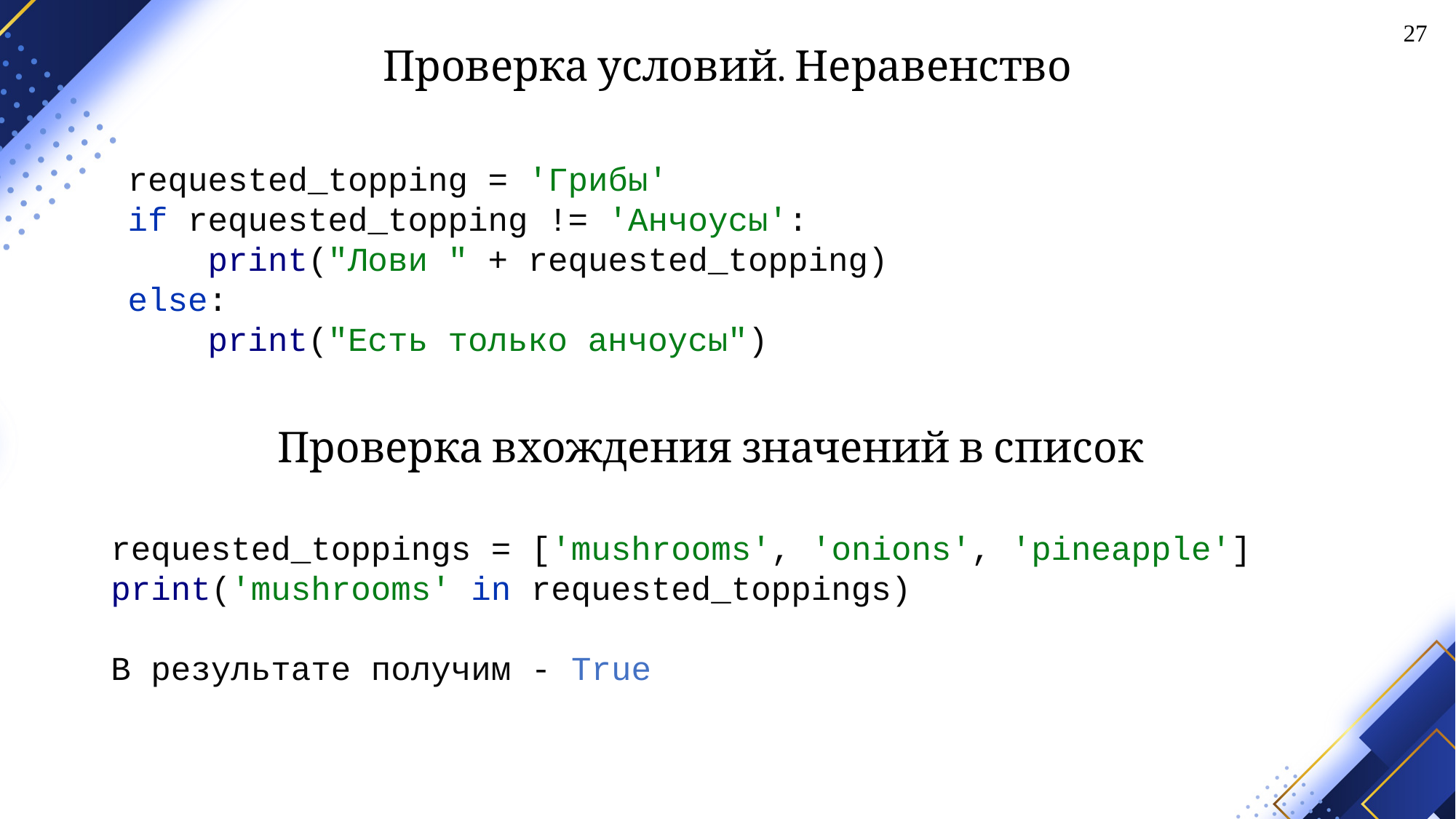

27
# Проверка условий. Неравенство
requested_topping = 'Грибы'
if requested_topping != 'Анчоусы':
    print("Лови " + requested_topping)
else:
    print("Есть только анчоусы")
Проверка вхождения значений в список
requested_toppings = ['mushrooms', 'onions', 'pineapple']
print('mushrooms' in requested_toppings)

В результате получим - True